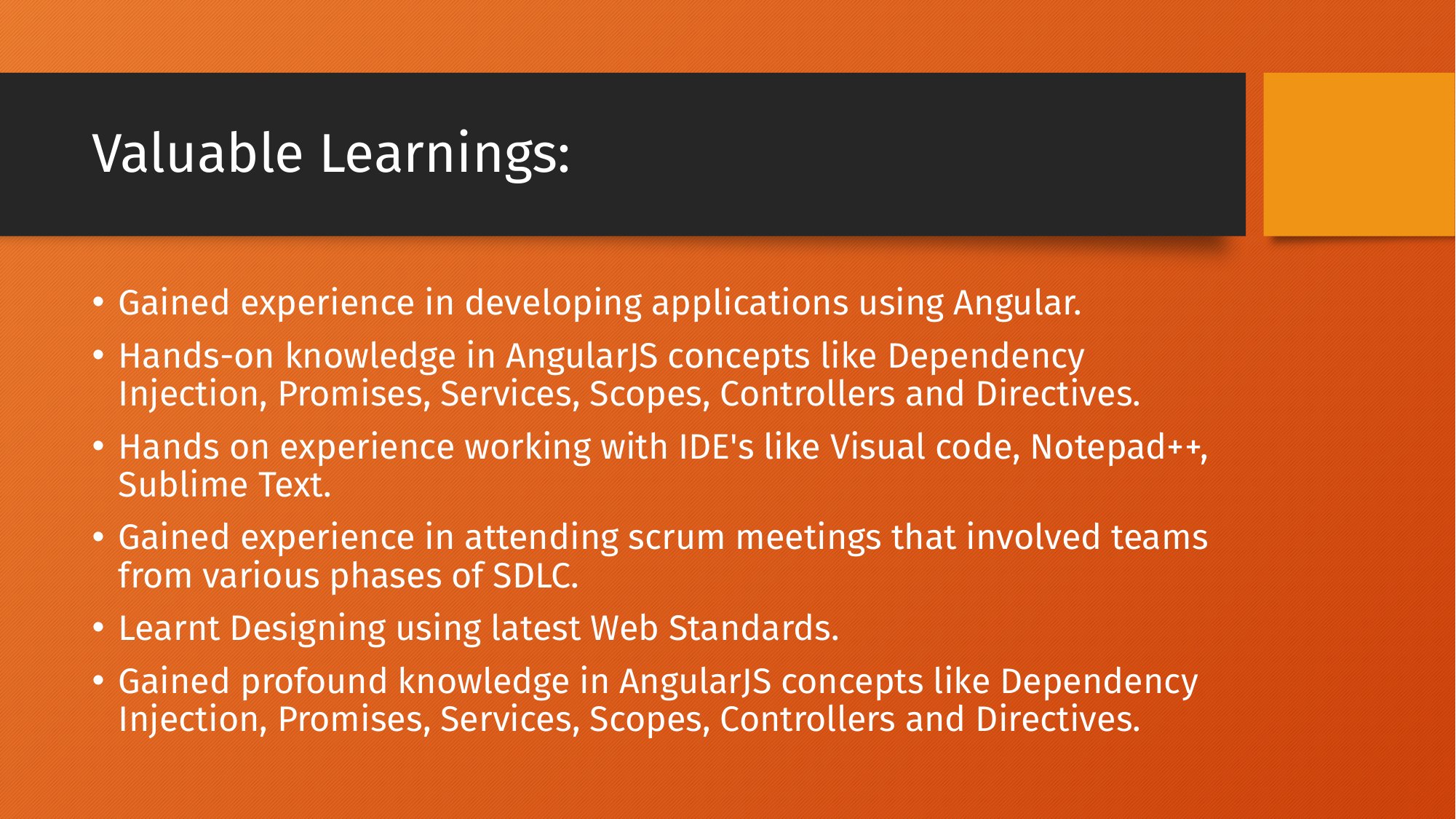

# Valuable Learnings:
Gained experience in developing applications using Angular.
Hands-on knowledge in AngularJS concepts like Dependency Injection, Promises, Services, Scopes, Controllers and Directives.
Hands on experience working with IDE's like Visual code, Notepad++, Sublime Text.
Gained experience in attending scrum meetings that involved teams from various phases of SDLC.
Learnt Designing using latest Web Standards.
Gained profound knowledge in AngularJS concepts like Dependency Injection, Promises, Services, Scopes, Controllers and Directives.